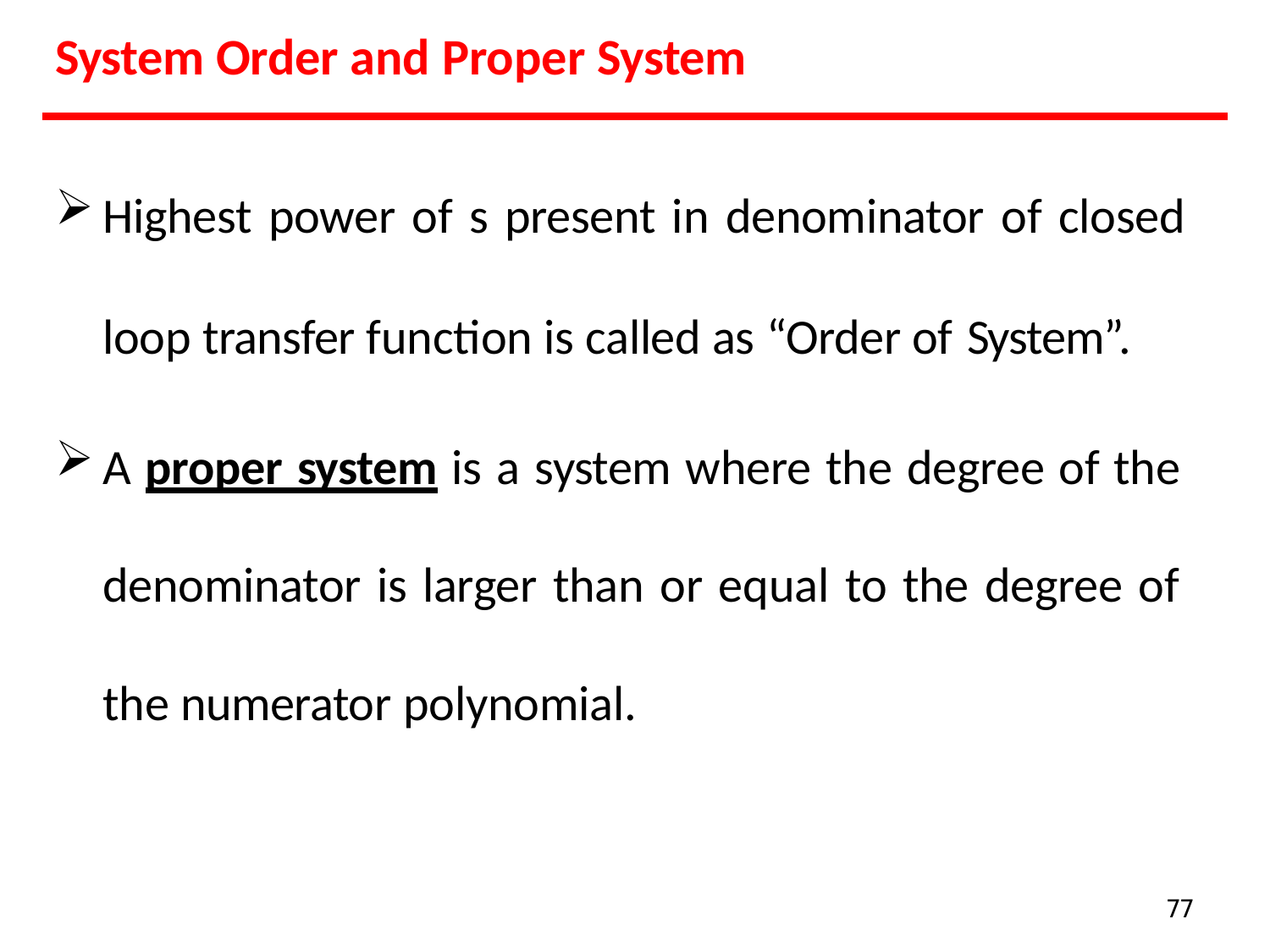

# System Order and Proper System

Highest power of s present in denominator of closed

loop transfer function is called as “Order of System”.
A proper system is a system where the degree of the  denominator is larger than or equal to the degree of  the numerator polynomial.

77